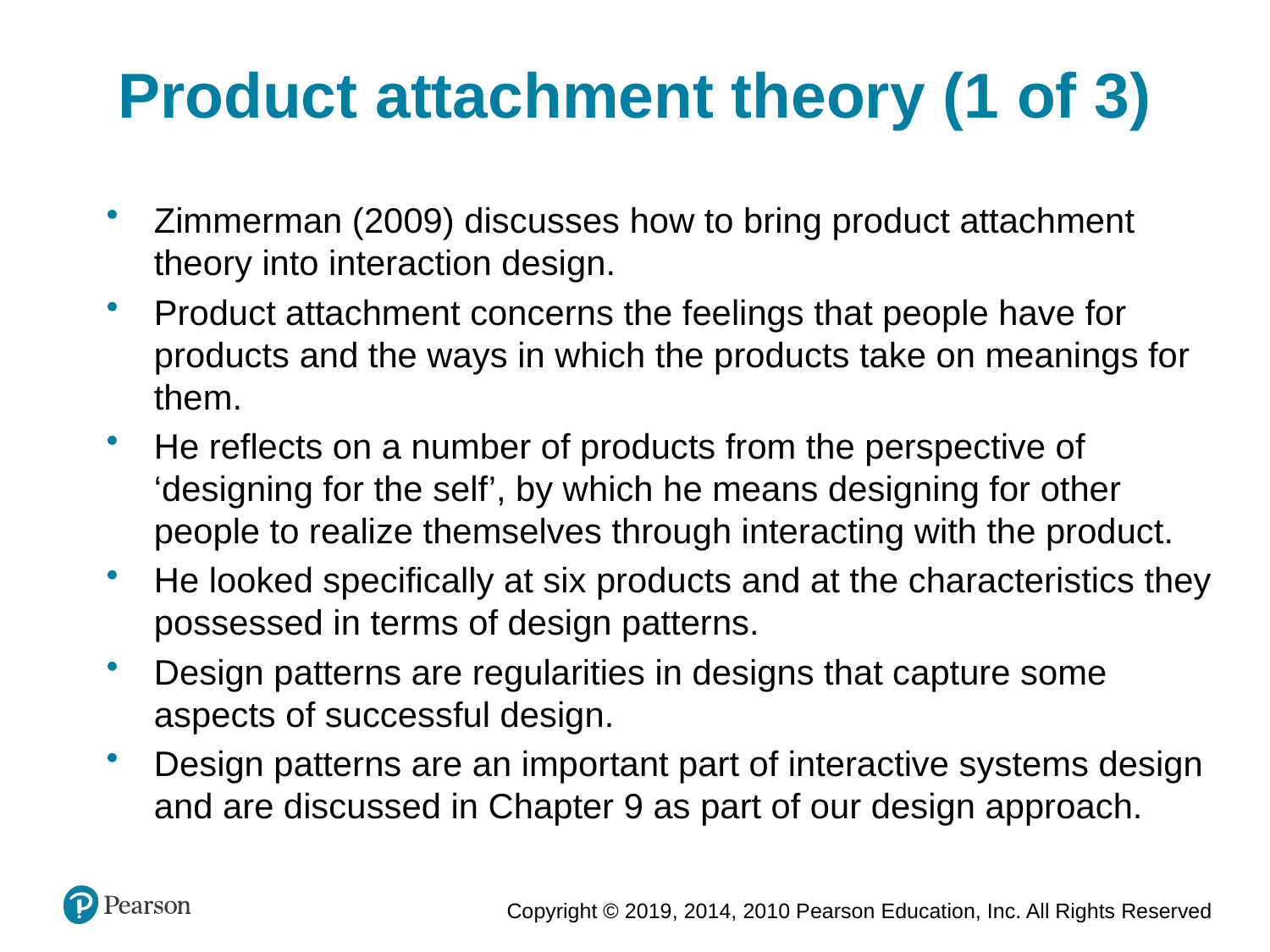

Product attachment theory (1 of 3)
Zimmerman (2009) discusses how to bring product attachment theory into interaction design.
Product attachment concerns the feelings that people have for products and the ways in which the products take on meanings for them.
He reflects on a number of products from the perspective of ‘designing for the self’, by which he means designing for other people to realize themselves through interacting with the product.
He looked specifically at six products and at the characteristics they possessed in terms of design patterns.
Design patterns are regularities in designs that capture some aspects of successful design.
Design patterns are an important part of interactive systems design and are discussed in Chapter 9 as part of our design approach.